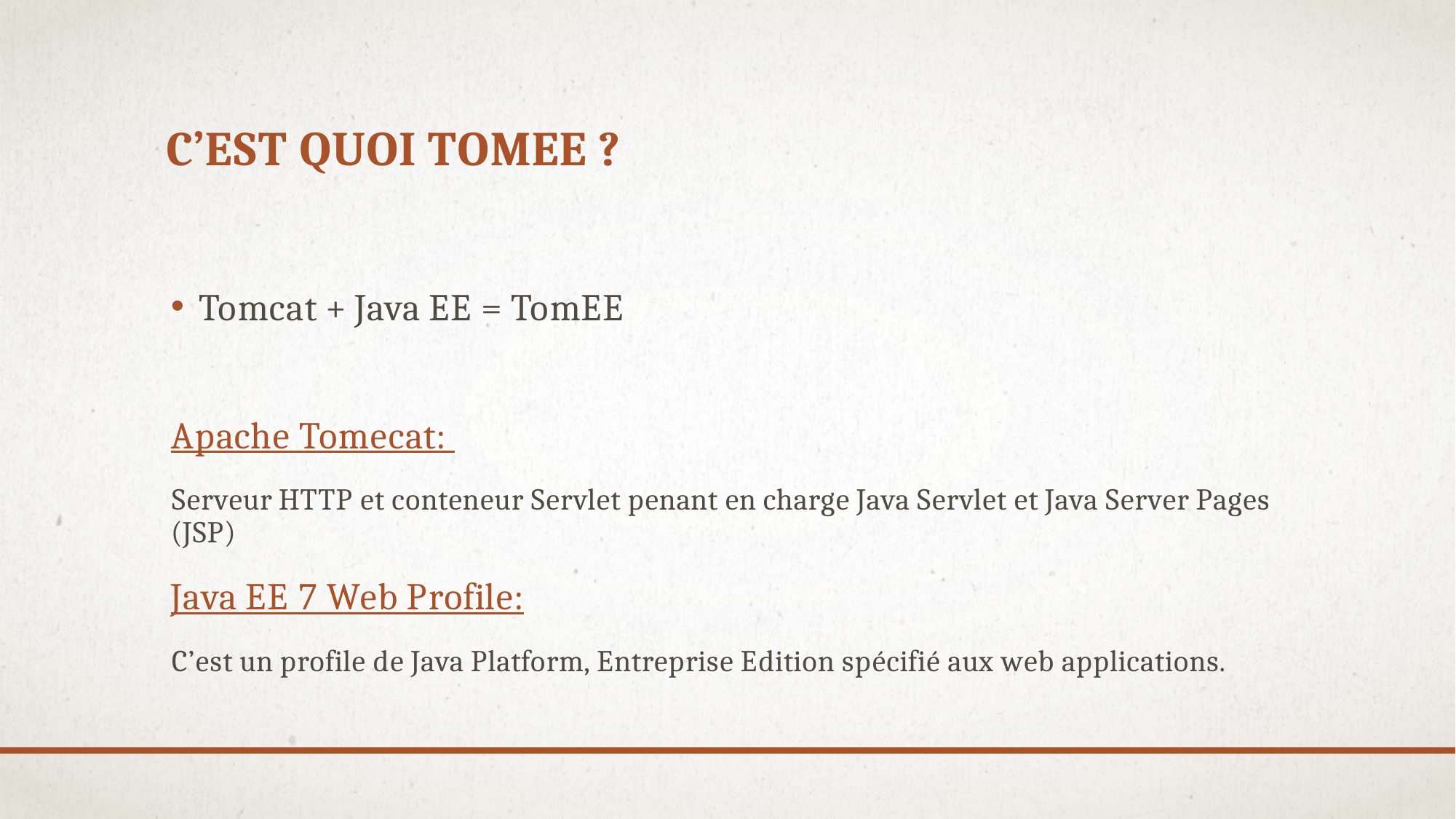

# C’est quoi tomee ?

Tomcat + Java EE = TomEE

Apache Tomecat:
Serveur HTTP et conteneur Servlet penant en charge Java Servlet et Java Server Pages (JSP)
Java EE 7 Web Profile:
C’est un profile de Java Platform, Entreprise Edition spécifié aux web applications.